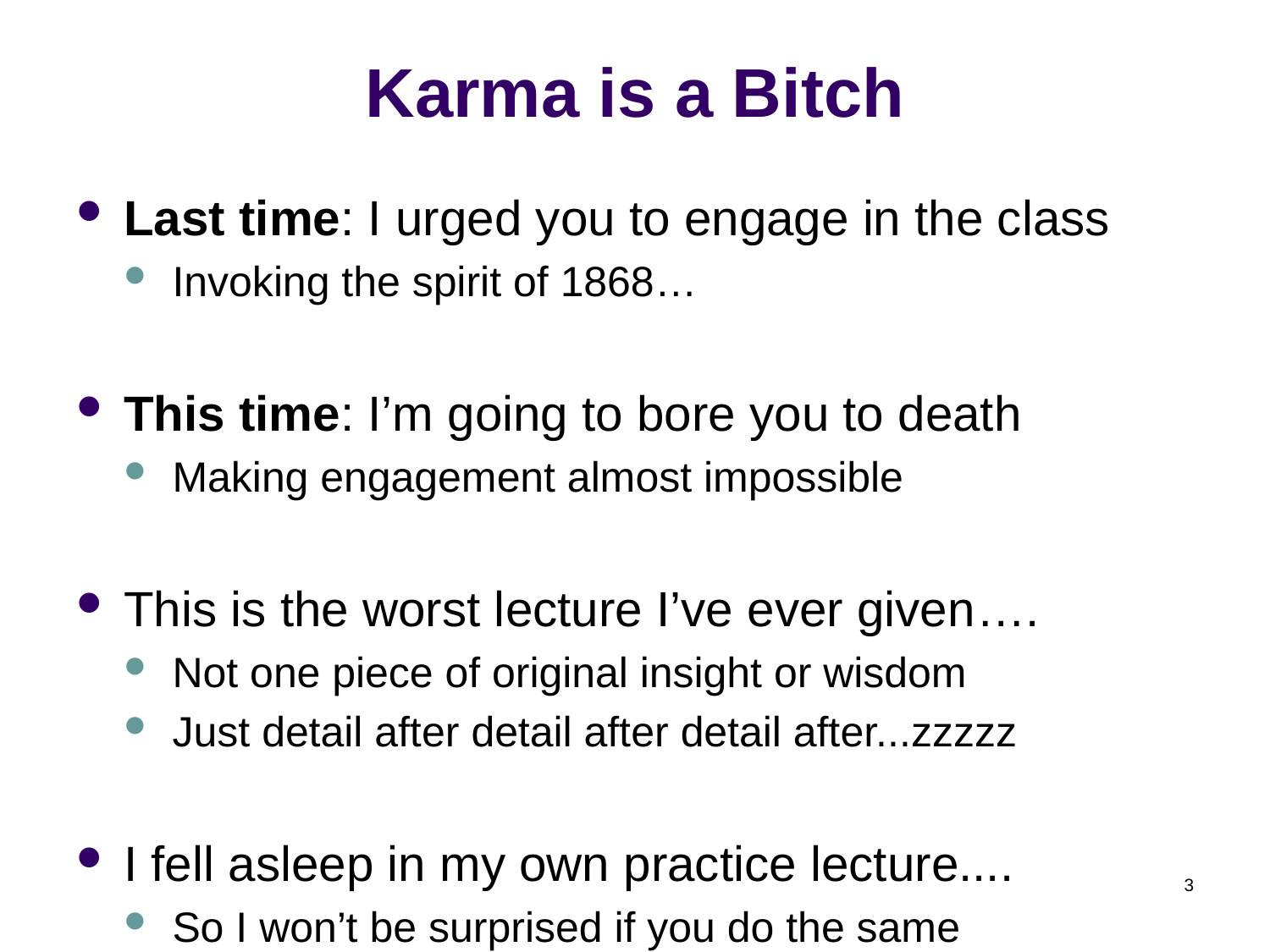

# Karma is a Bitch
Last time: I urged you to engage in the class
Invoking the spirit of 1868…

This time: I’m going to bore you to death
Making engagement almost impossible

This is the worst lecture I’ve ever given….
Not one piece of original insight or wisdom
Just detail after detail after detail after...zzzzz

I fell asleep in my own practice lecture....
So I won’t be surprised if you do the same
3